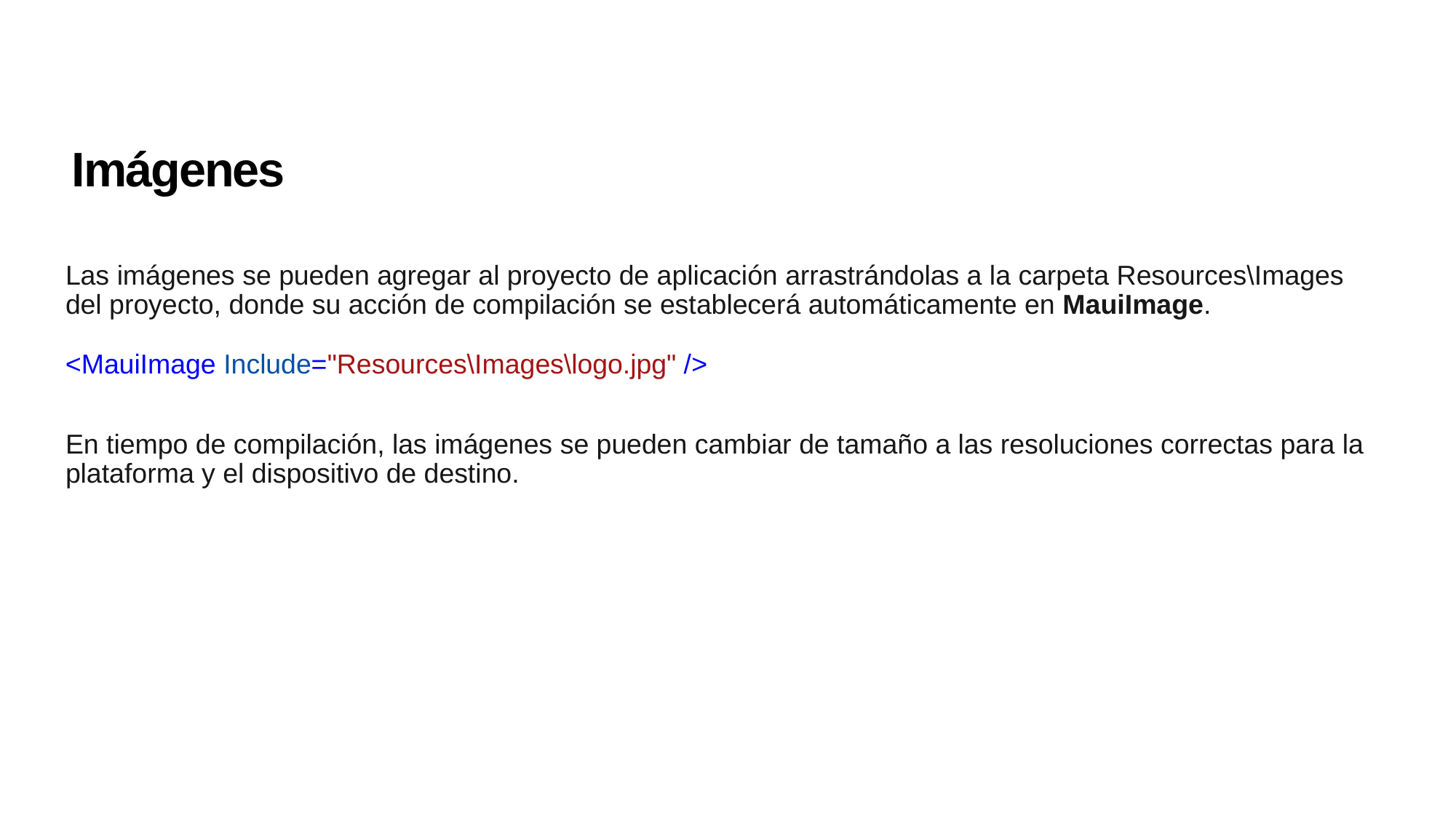

# Imágenes
Las imágenes se pueden agregar al proyecto de aplicación arrastrándolas a la carpeta Resources\Images del proyecto, donde su acción de compilación se establecerá automáticamente en MauiImage.

En tiempo de compilación, las imágenes se pueden cambiar de tamaño a las resoluciones correctas para la plataforma y el dispositivo de destino.

<MauiImage Include="Resources\Images\logo.jpg" />